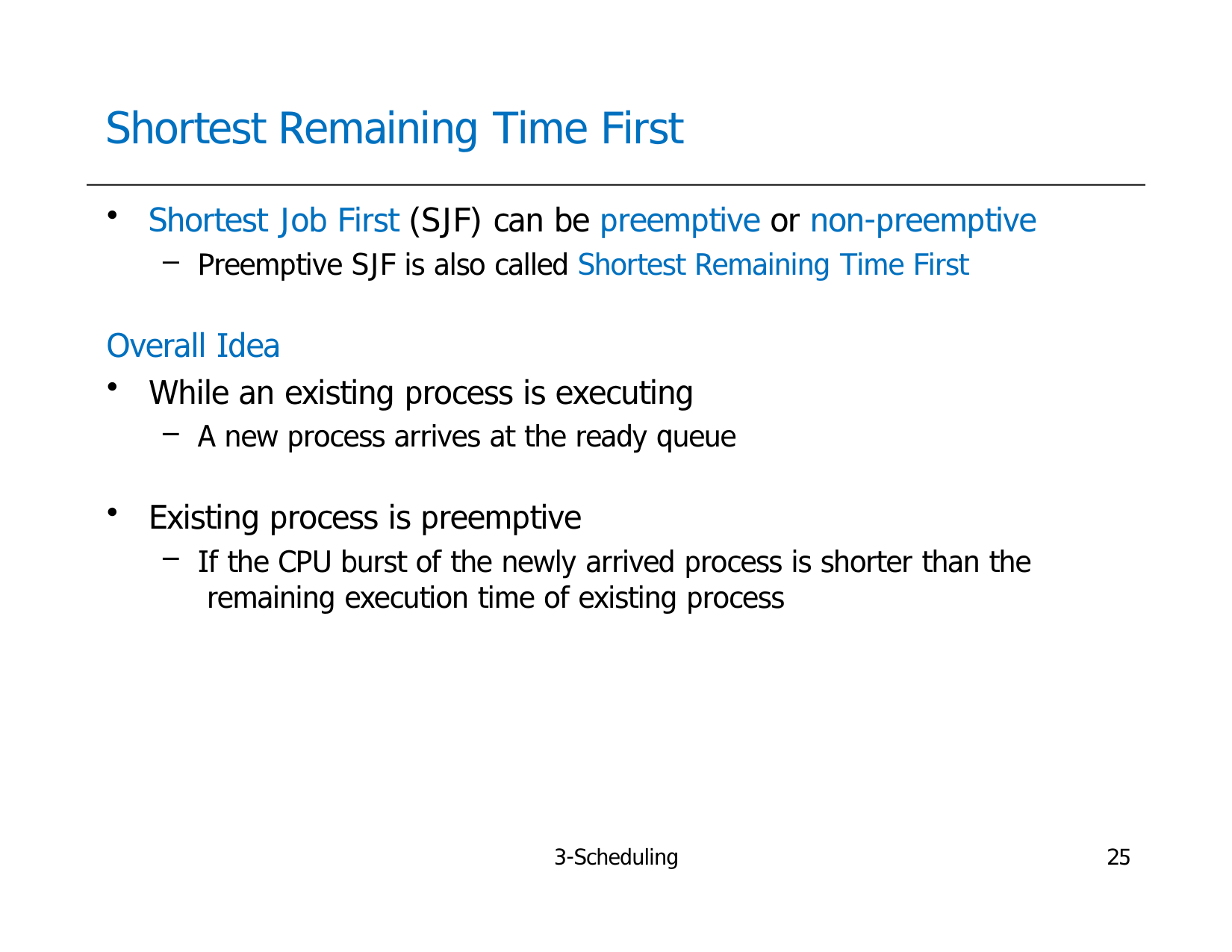

# Shortest Remaining Time First
Shortest Job First (SJF) can be preemptive or non-preemptive
Preemptive SJF is also called Shortest Remaining Time First

Overall Idea
While an existing process is executing
A new process arrives at the ready queue

Existing process is preemptive
If the CPU burst of the newly arrived process is shorter than the  remaining execution time of existing process
3-Scheduling
25